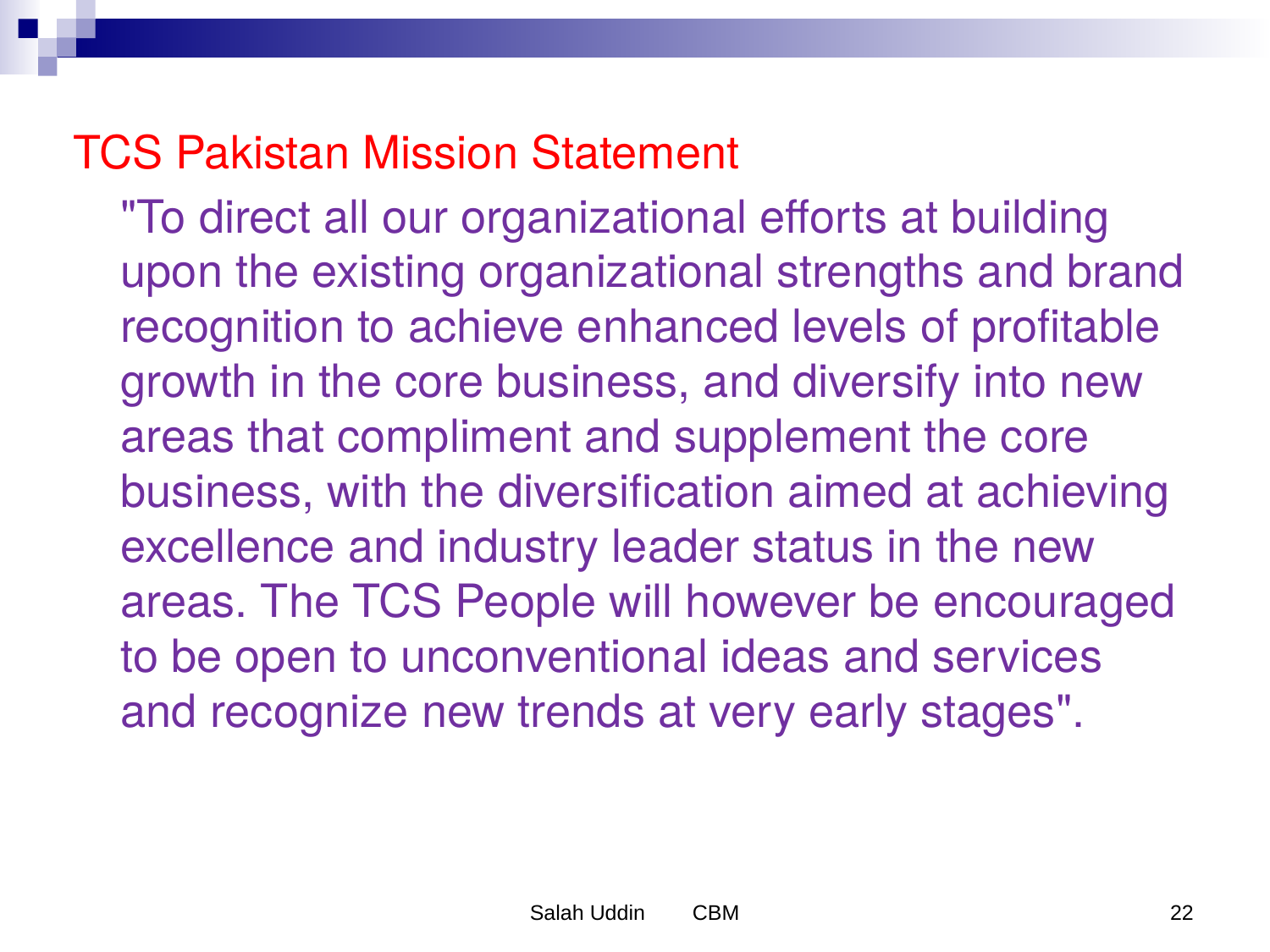

TCS Pakistan Mission Statement
	"To direct all our organizational efforts at building upon the existing organizational strengths and brand recognition to achieve enhanced levels of profitable growth in the core business, and diversify into new areas that compliment and supplement the core business, with the diversification aimed at achieving excellence and industry leader status in the new areas. The TCS People will however be encouraged to be open to unconventional ideas and services and recognize new trends at very early stages".

Salah Uddin        CBM
22